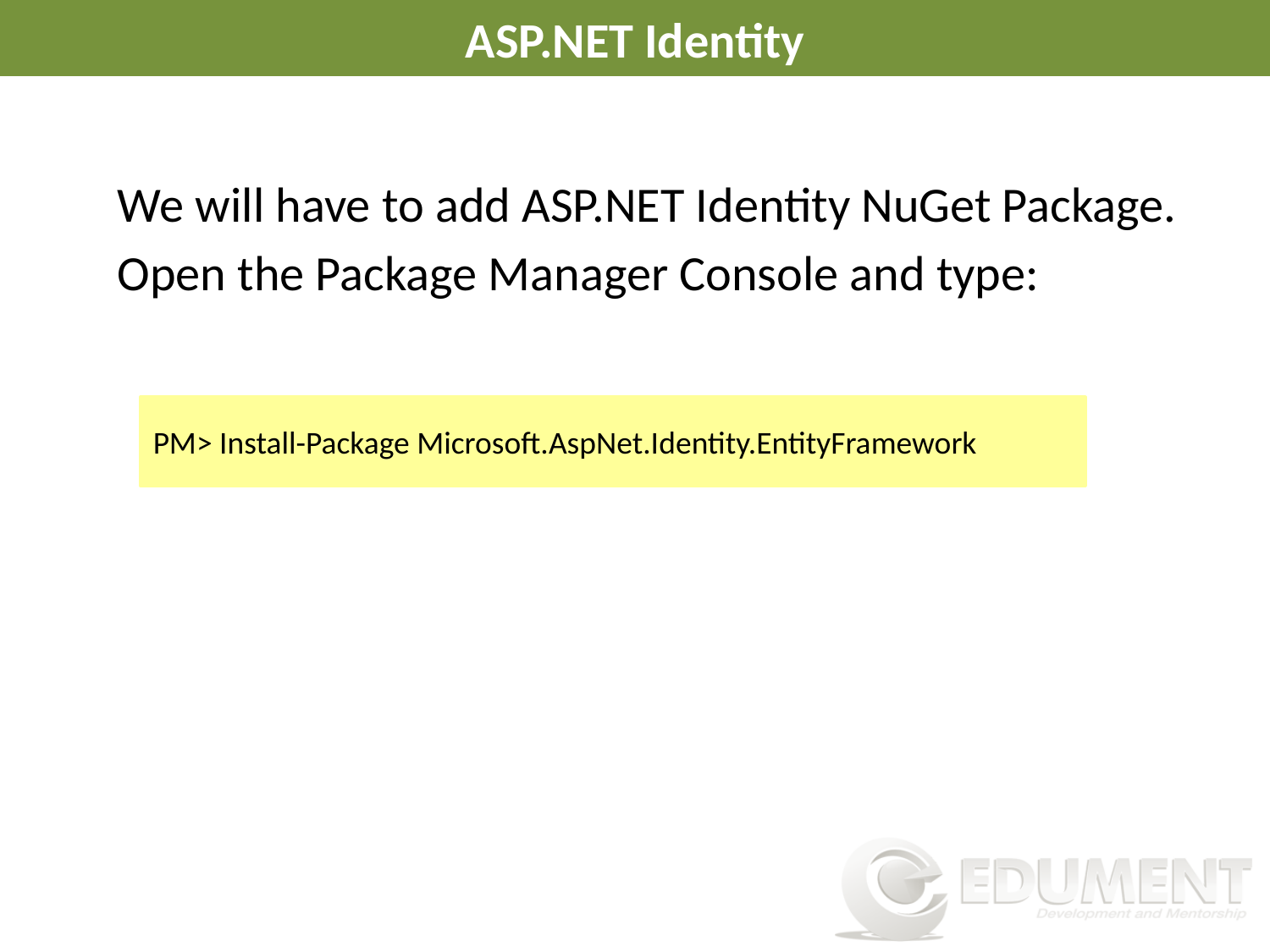

# ASP.NET Identity
We will have to add ASP.NET Identity NuGet Package.
Open the Package Manager Console and type:

PM> Install-Package Microsoft.AspNet.Identity.EntityFramework